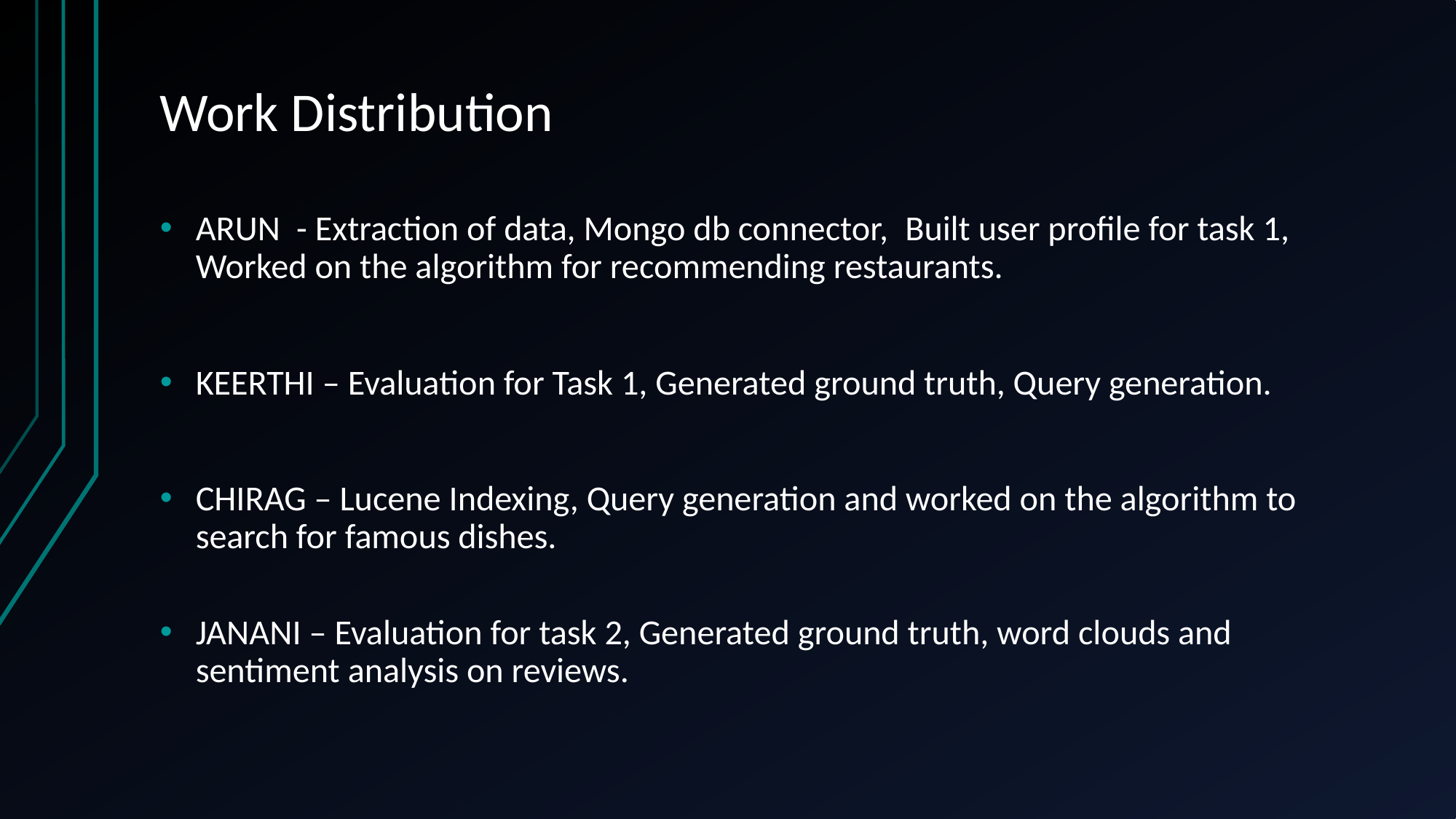

# Work Distribution
ARUN  - Extraction of data, Mongo db connector,  Built user profile for task 1, Worked on the algorithm for recommending restaurants.

KEERTHI – Evaluation for Task 1, Generated ground truth, Query generation.

CHIRAG – Lucene Indexing, Query generation and worked on the algorithm to search for famous dishes.
JANANI – Evaluation for task 2, Generated ground truth, word clouds and sentiment analysis on reviews.